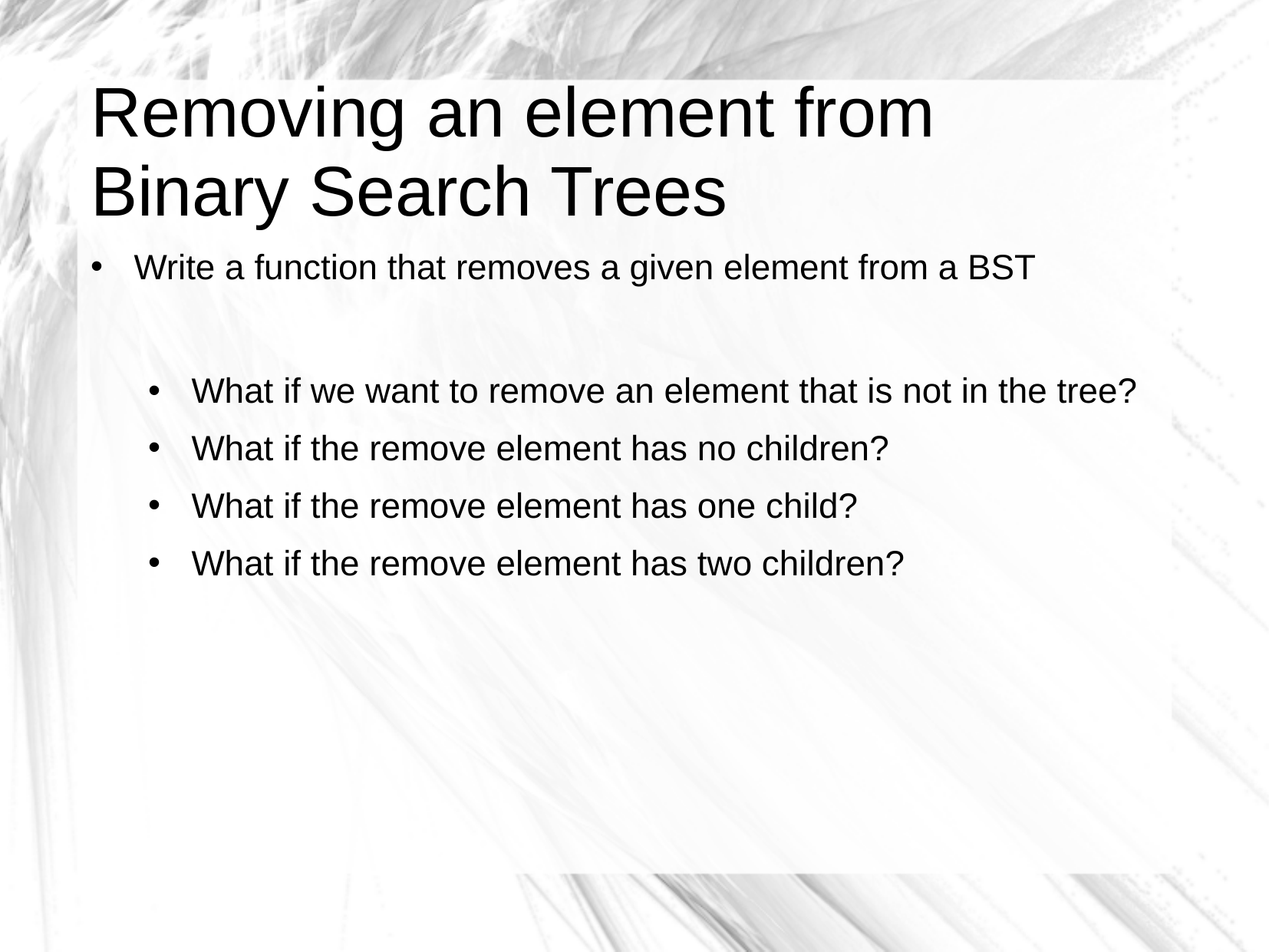

# Removing an element from Binary Search Trees
Write a function that removes a given element from a BST

What if we want to remove an element that is not in the tree?
What if the remove element has no children?
What if the remove element has one child?
What if the remove element has two children?